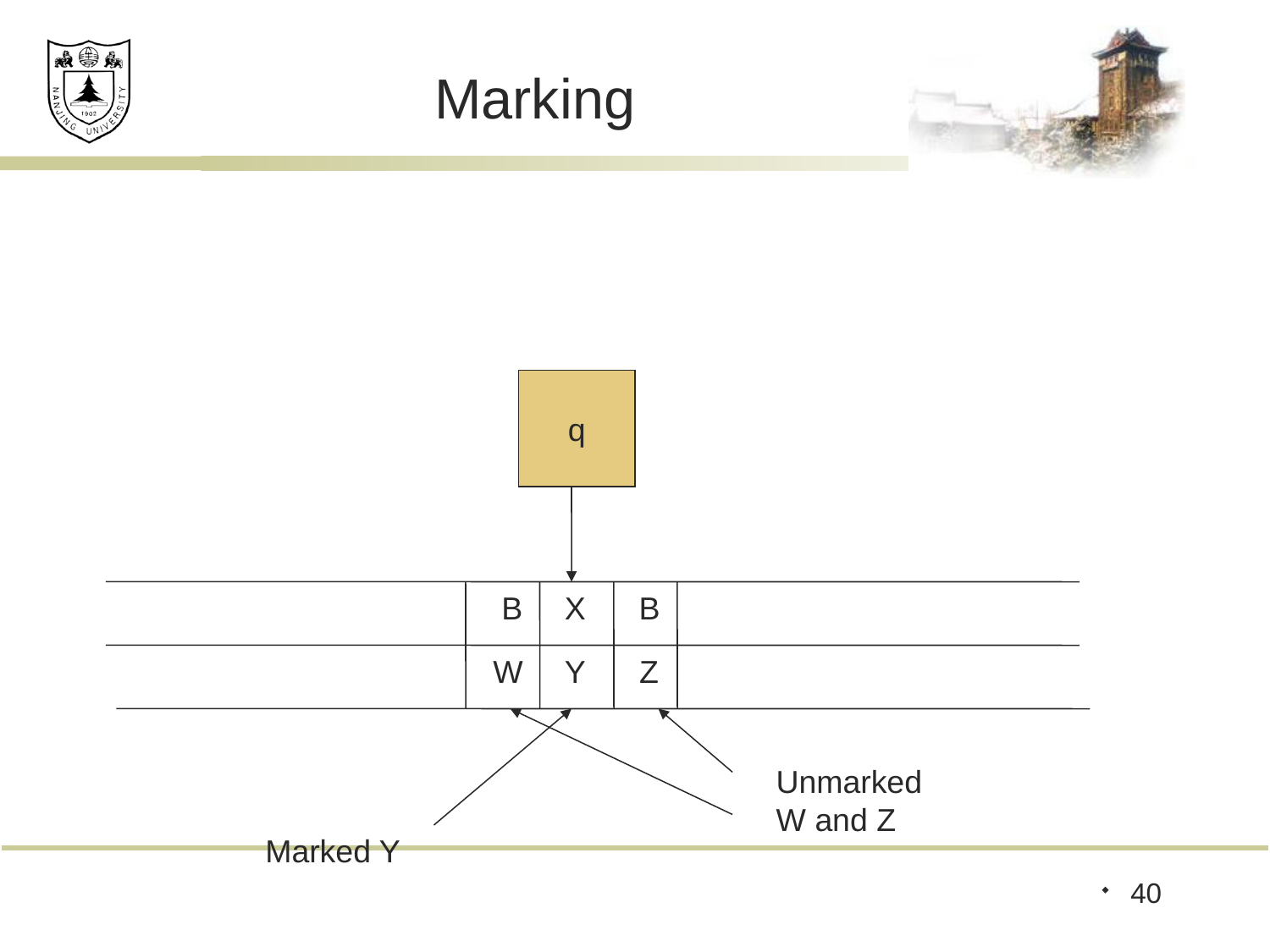

# Marking
q

B

X

B

W
Y
Z

Marked Y

Unmarked
W and Z
40